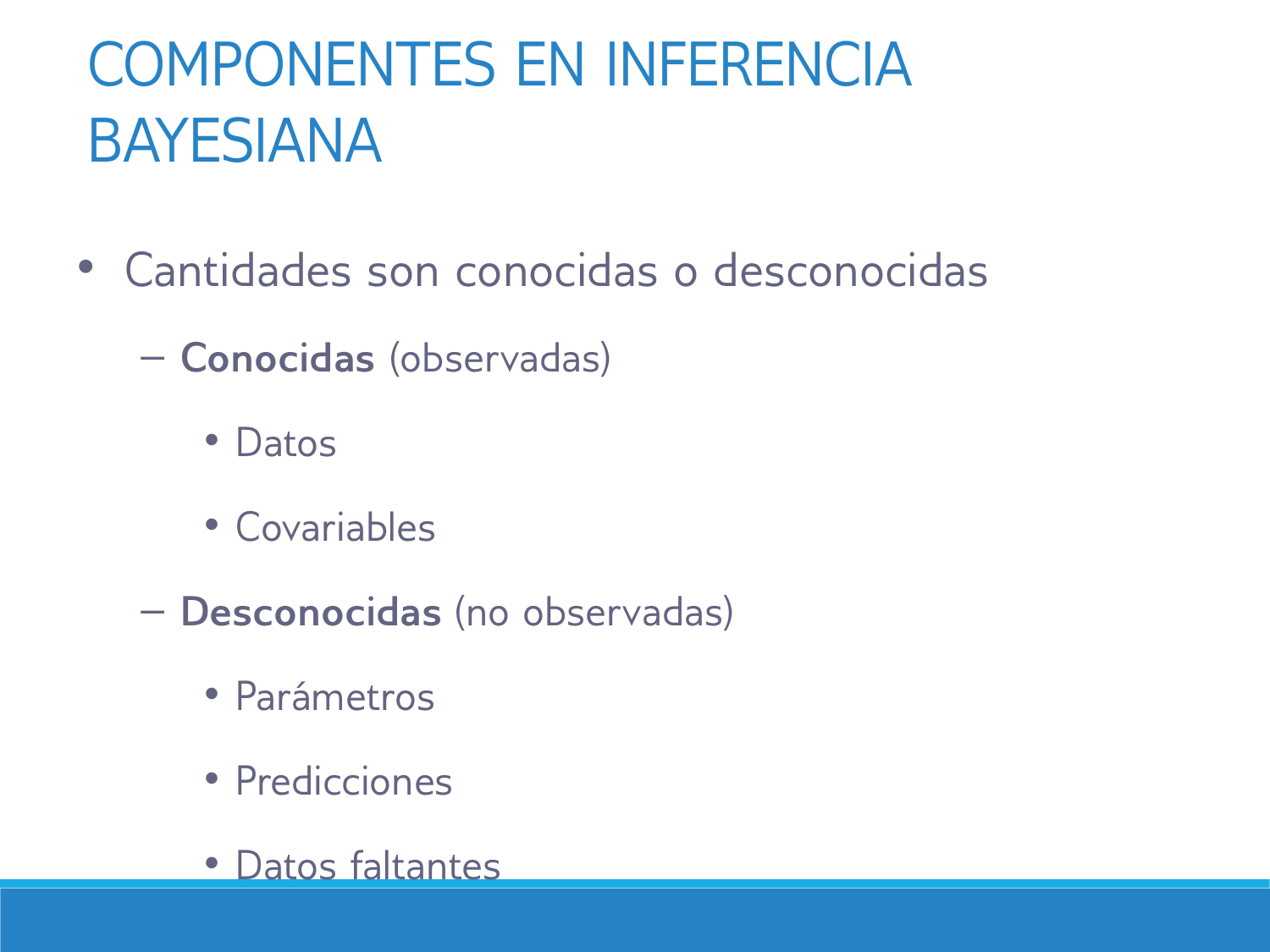

COMPONENTES EN INFERENCIA BAYESIANA
Cantidades son conocidas o desconocidas
Conocidas (observadas)
Datos
Covariables
Desconocidas (no observadas)
Parámetros
Predicciones
Datos faltantes